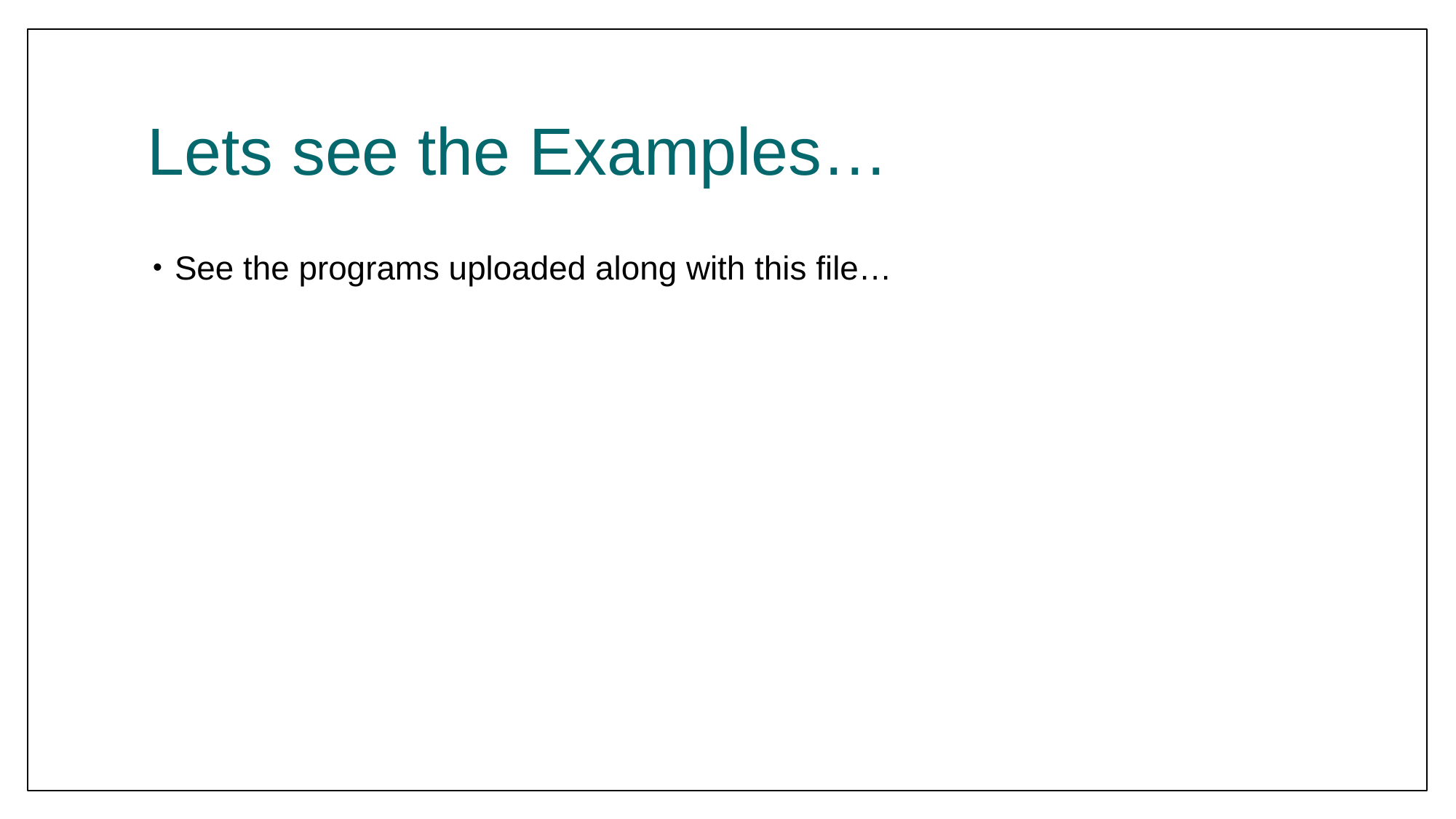

# Lets see the Examples…
See the programs uploaded along with this file…